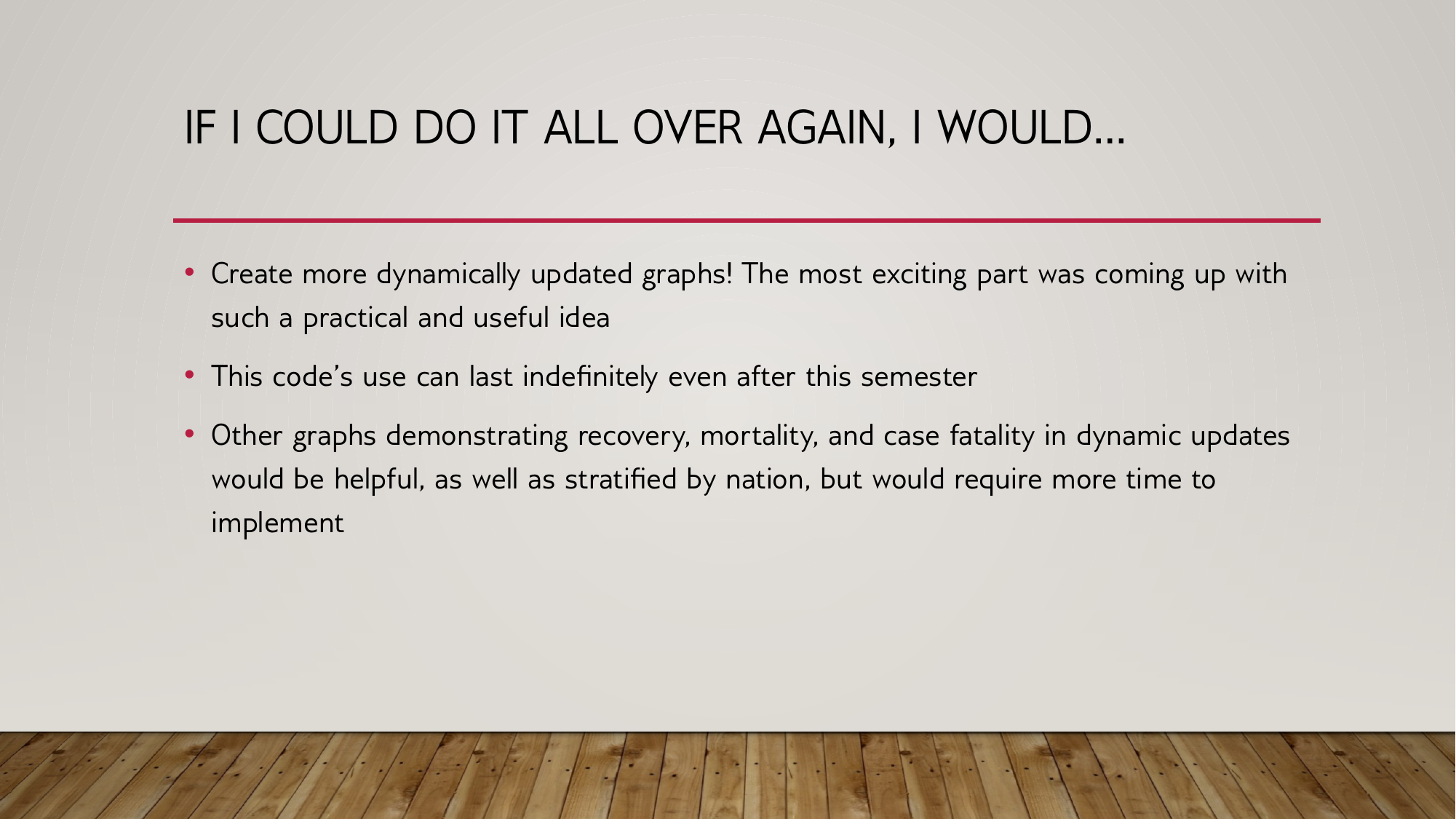

# If I could do it all over again, I would…
Create more dynamically updated graphs! The most exciting part was coming up with such a practical and useful idea
This code’s use can last indefinitely even after this semester
Other graphs demonstrating recovery, mortality, and case fatality in dynamic updates would be helpful, as well as stratified by nation, but would require more time to implement